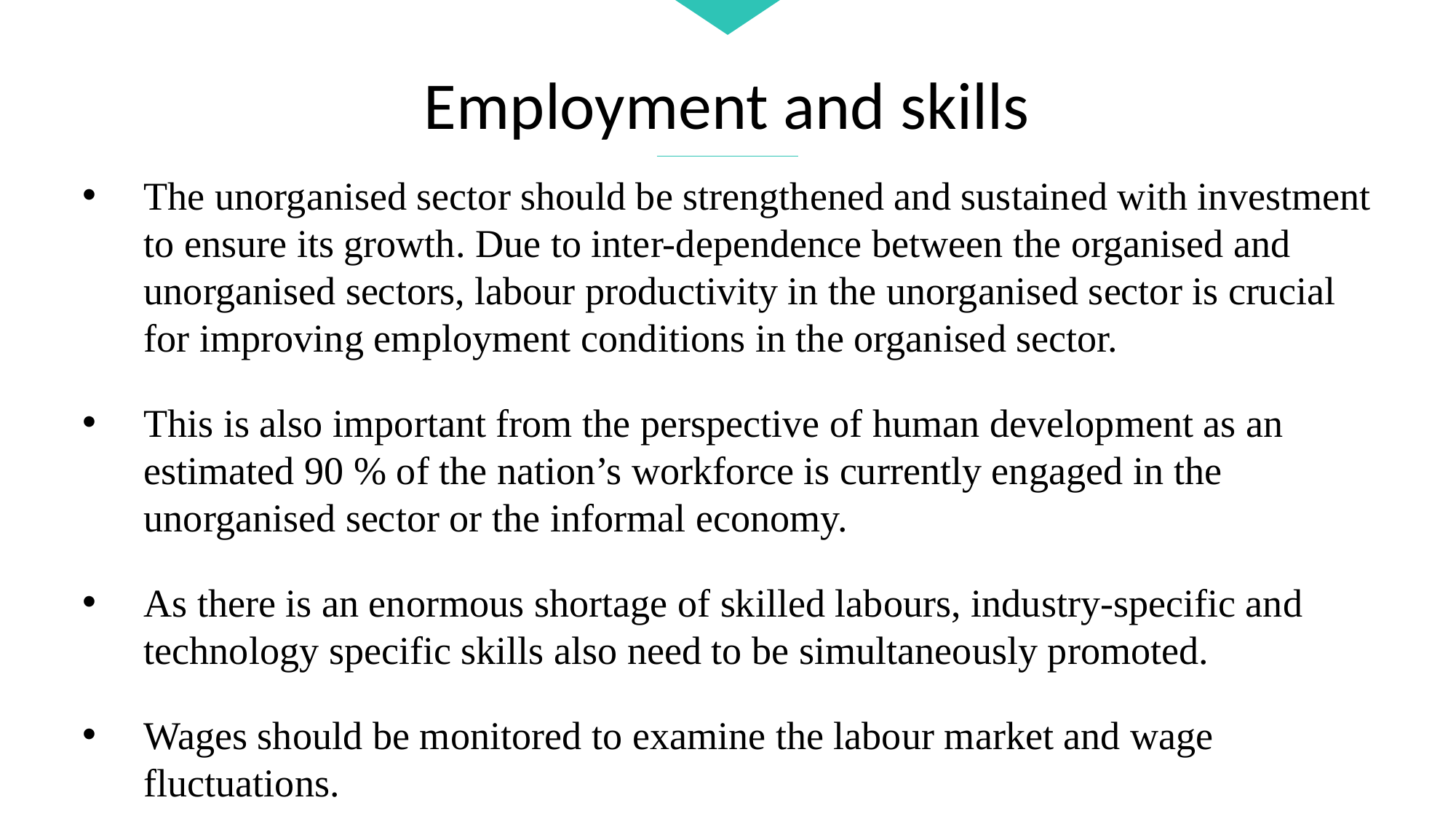

Employment and skills
The unorganised sector should be strengthened and sustained with investment to ensure its growth. Due to inter-dependence between the organised and unorganised sectors, labour productivity in the unorganised sector is crucial for improving employment conditions in the organised sector.
This is also important from the perspective of human development as an estimated 90 % of the nation’s workforce is currently engaged in the unorganised sector or the informal economy.
As there is an enormous shortage of skilled labours, industry-specific and technology specific skills also need to be simultaneously promoted.
Wages should be monitored to examine the labour market and wage fluctuations.